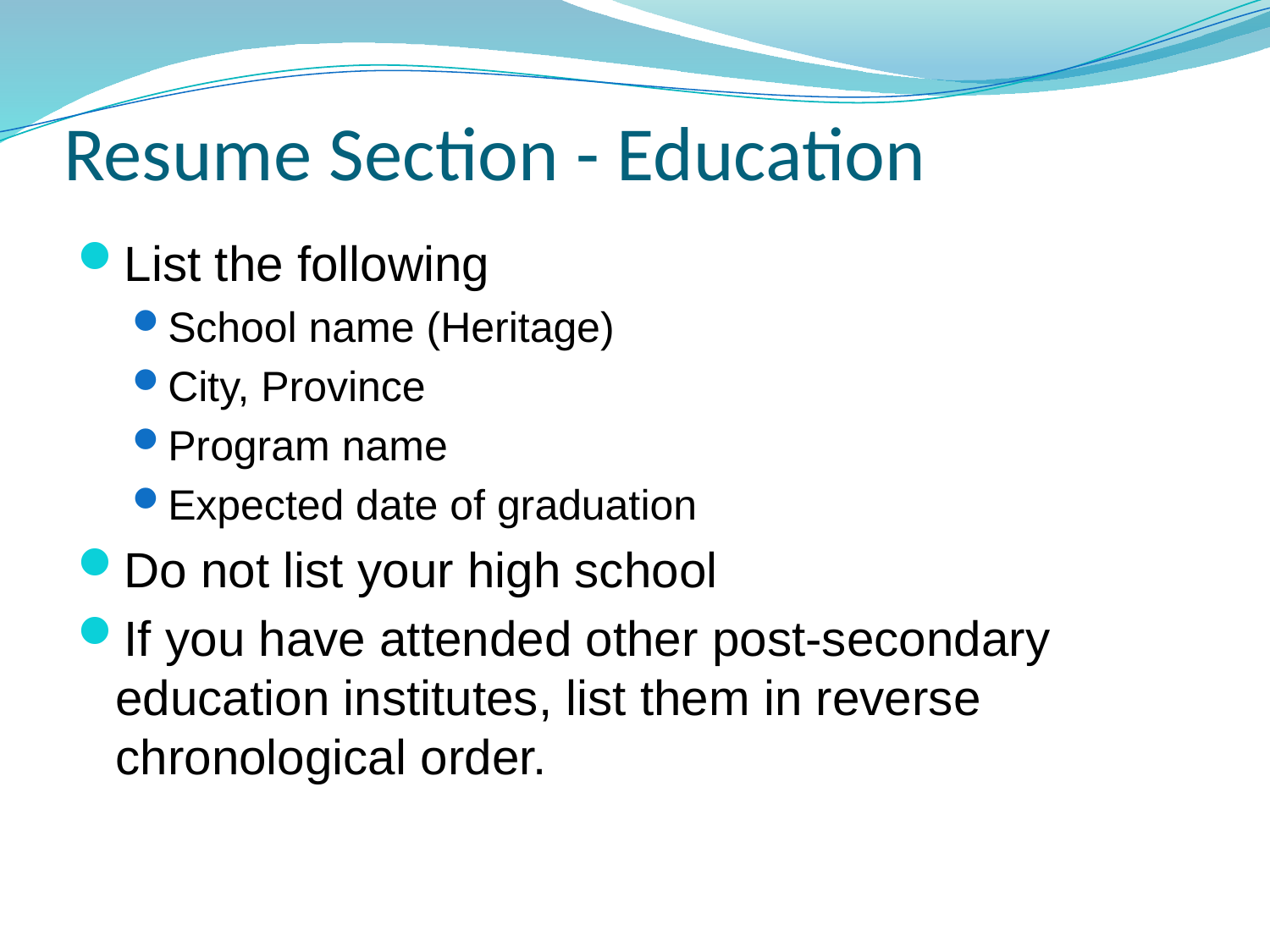

# Resume Section - Education
List the following
School name (Heritage)
City, Province
Program name
Expected date of graduation
Do not list your high school
If you have attended other post-secondary education institutes, list them in reverse chronological order.